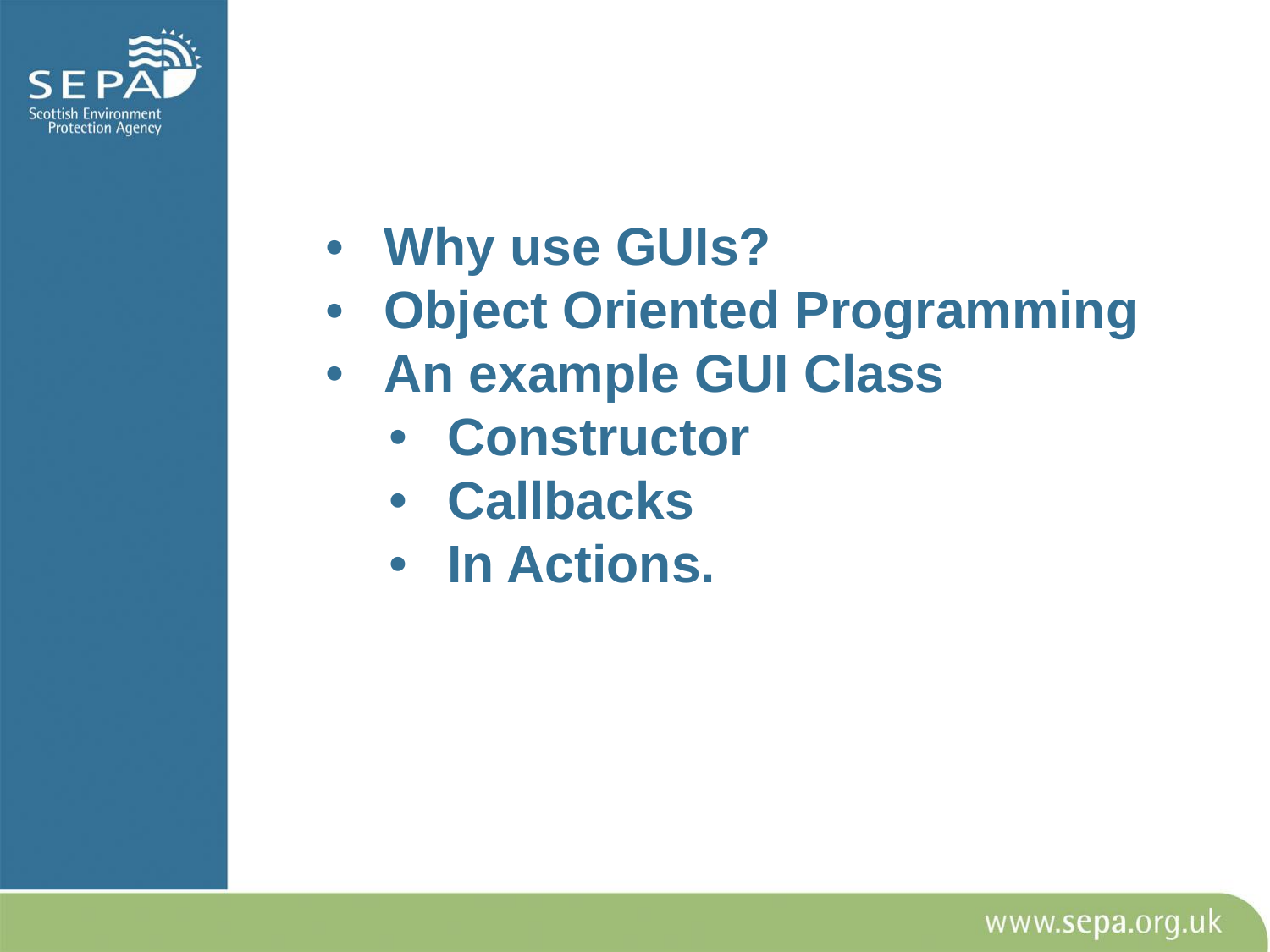

Why use GUIs?
Object Oriented Programming
An example GUI Class
Constructor
Callbacks
In Actions.